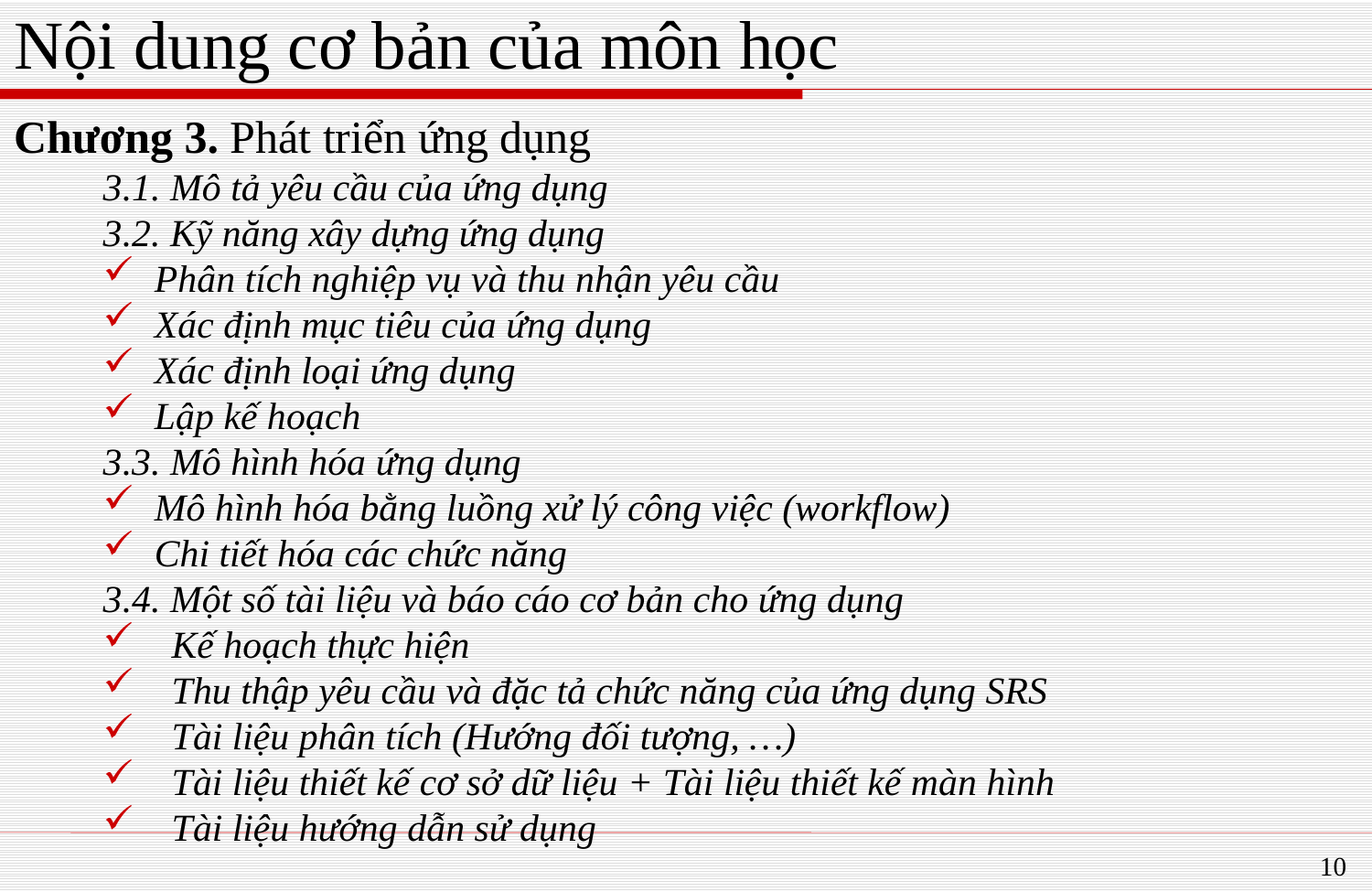

# Nội dung cơ bản của môn học
Chương 3. Phát triển ứng dụng
3.1. Mô tả yêu cầu của ứng dụng
3.2. Kỹ năng xây dựng ứng dụng
Phân tích nghiệp vụ và thu nhận yêu cầu
Xác định mục tiêu của ứng dụng
Xác định loại ứng dụng
Lập kế hoạch
3.3. Mô hình hóa ứng dụng
Mô hình hóa bằng luồng xử lý công việc (workflow)
Chi tiết hóa các chức năng
3.4. Một số tài liệu và báo cáo cơ bản cho ứng dụng
Kế hoạch thực hiện
Thu thập yêu cầu và đặc tả chức năng của ứng dụng SRS
Tài liệu phân tích (Hướng đối tượng, …)
Tài liệu thiết kế cơ sở dữ liệu + Tài liệu thiết kế màn hình
Tài liệu hướng dẫn sử dụng

10